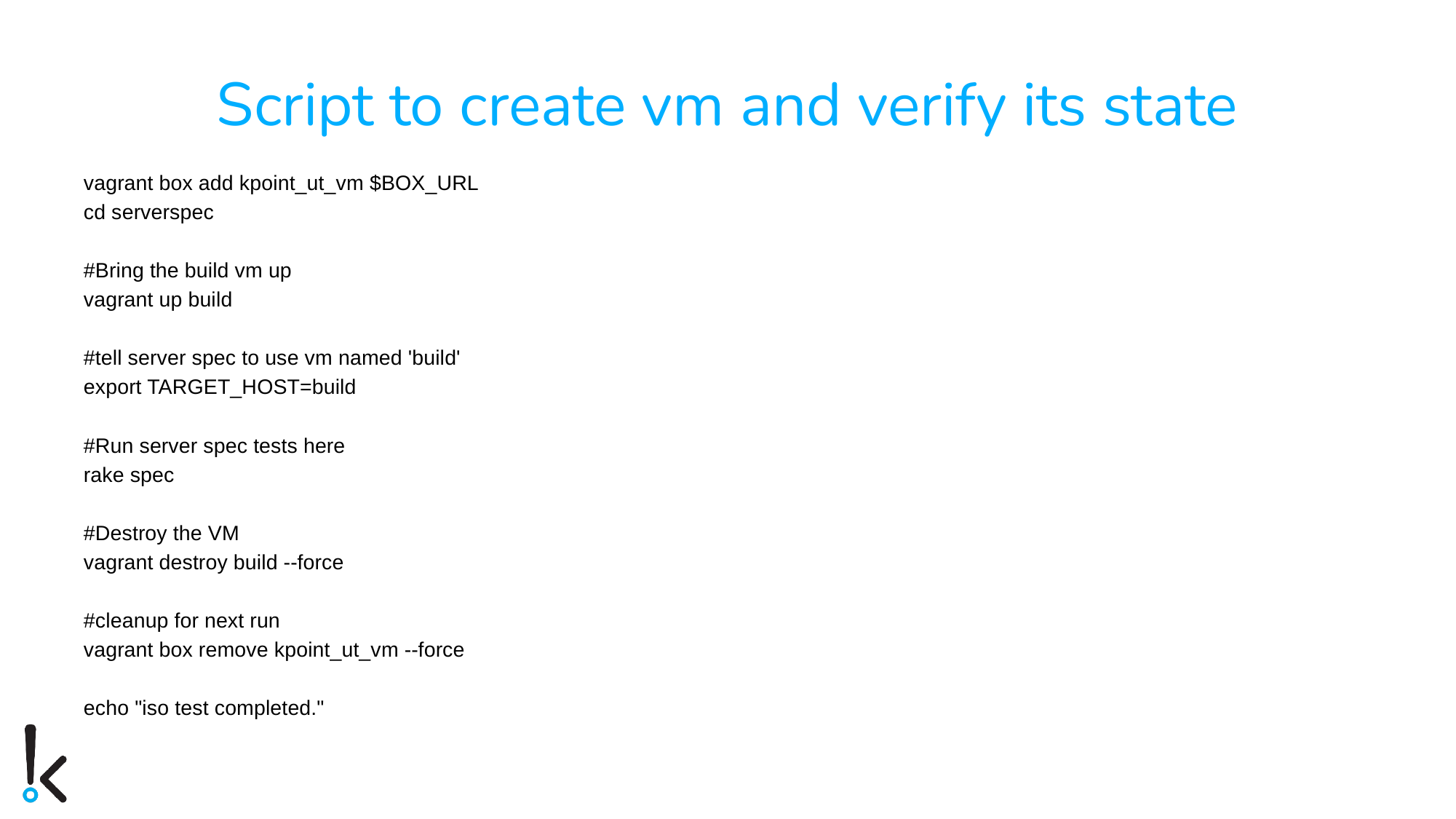

# Script to create vm and verify its state
vagrant box add kpoint_ut_vm $BOX_URL
cd serverspec

#Bring the build vm up
vagrant up build

#tell server spec to use vm named 'build'
export TARGET_HOST=build

#Run server spec tests here
rake spec

#Destroy the VM
vagrant destroy build --force

#cleanup for next run
vagrant box remove kpoint_ut_vm --force

echo "iso test completed."